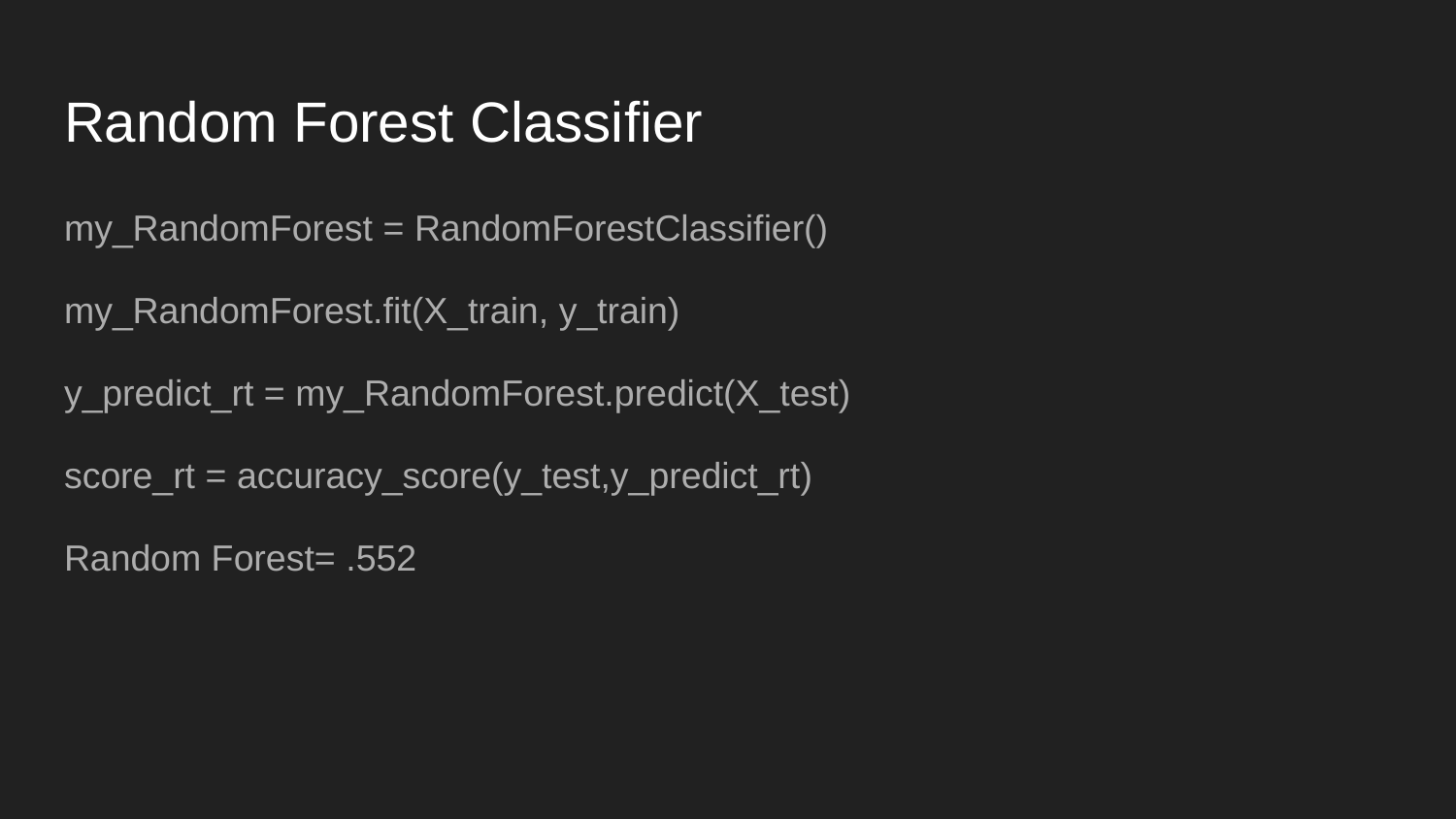

# Random Forest Classifier
my_RandomForest = RandomForestClassifier()
my_RandomForest.fit(X_train, y_train)
y_predict_rt = my_RandomForest.predict(X_test)
score_rt = accuracy_score(y_test,y_predict_rt)
Random Forest= .552